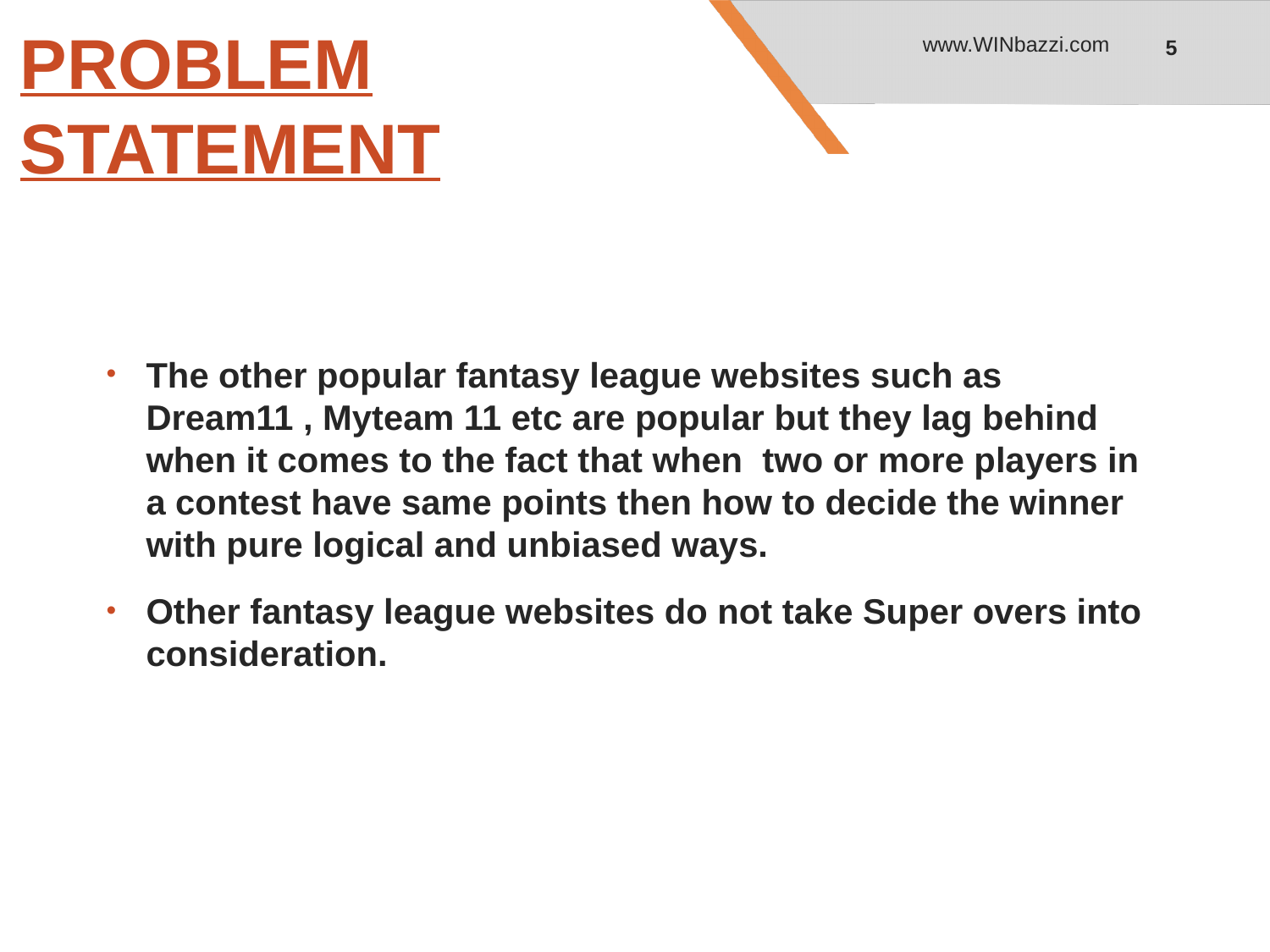

www.WINbazzi.com
5
# PROBLEM STATEMENT
The other popular fantasy league websites such as Dream11 , Myteam 11 etc are popular but they lag behind when it comes to the fact that when  two or more players in a contest have same points then how to decide the winner with pure logical and unbiased ways.
Other fantasy league websites do not take Super overs into consideration.